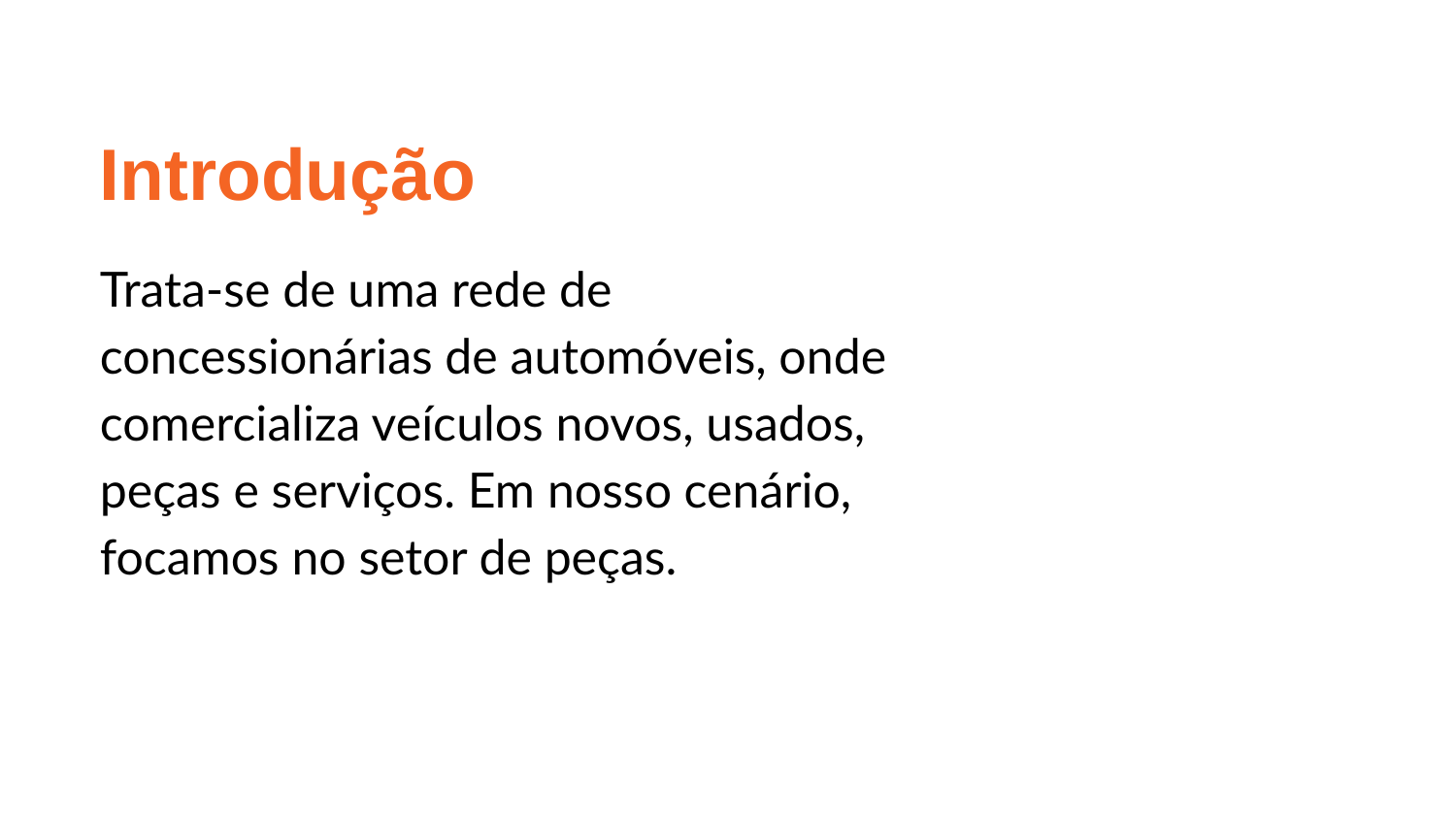

Introdução
Trata-se de uma rede de concessionárias de automóveis, onde comercializa veículos novos, usados, peças e serviços. Em nosso cenário, focamos no setor de peças.